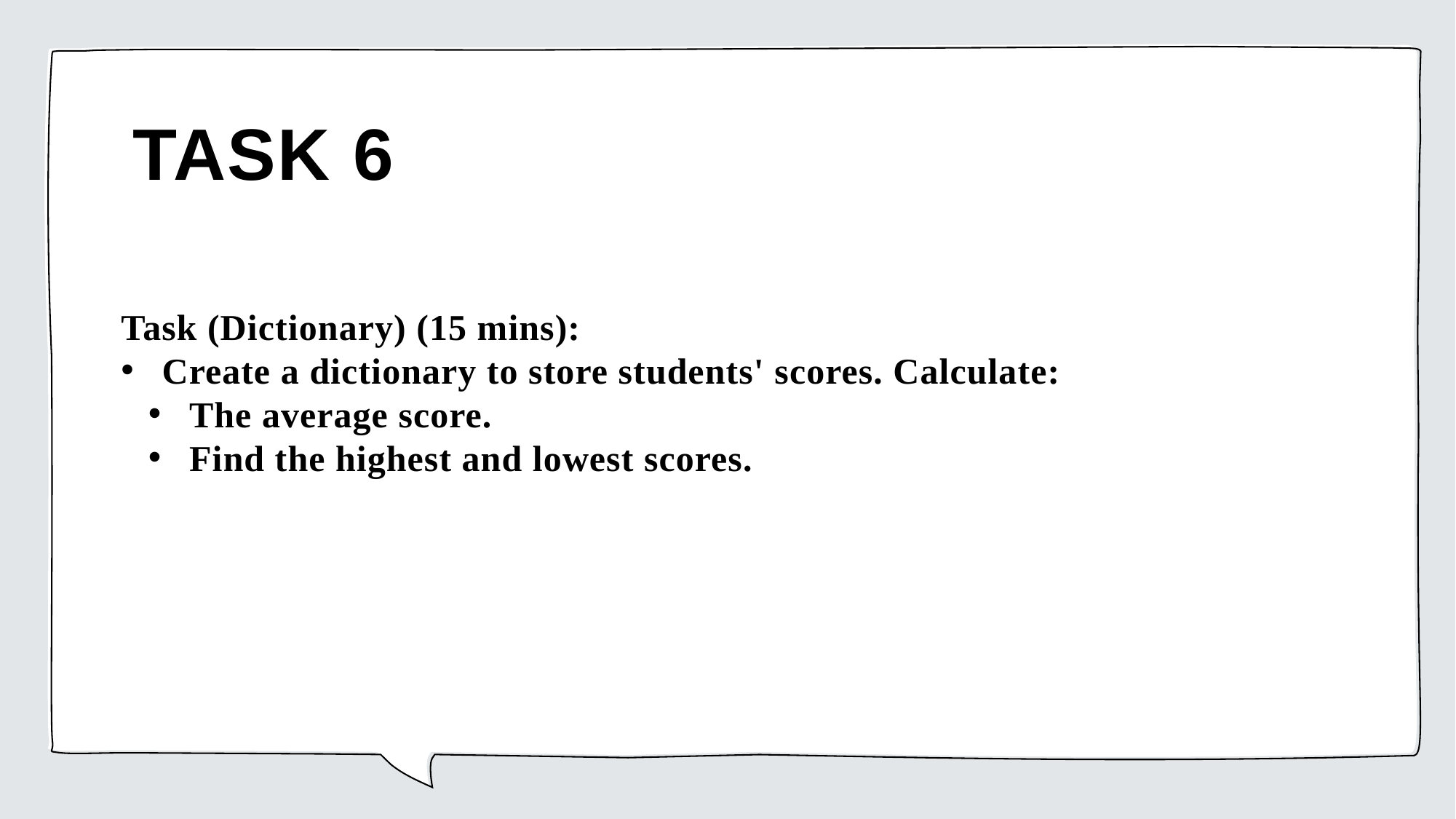

# TASK 6
Task (Dictionary) (15 mins):
Create a dictionary to store students' scores. Calculate:
The average score.
Find the highest and lowest scores.